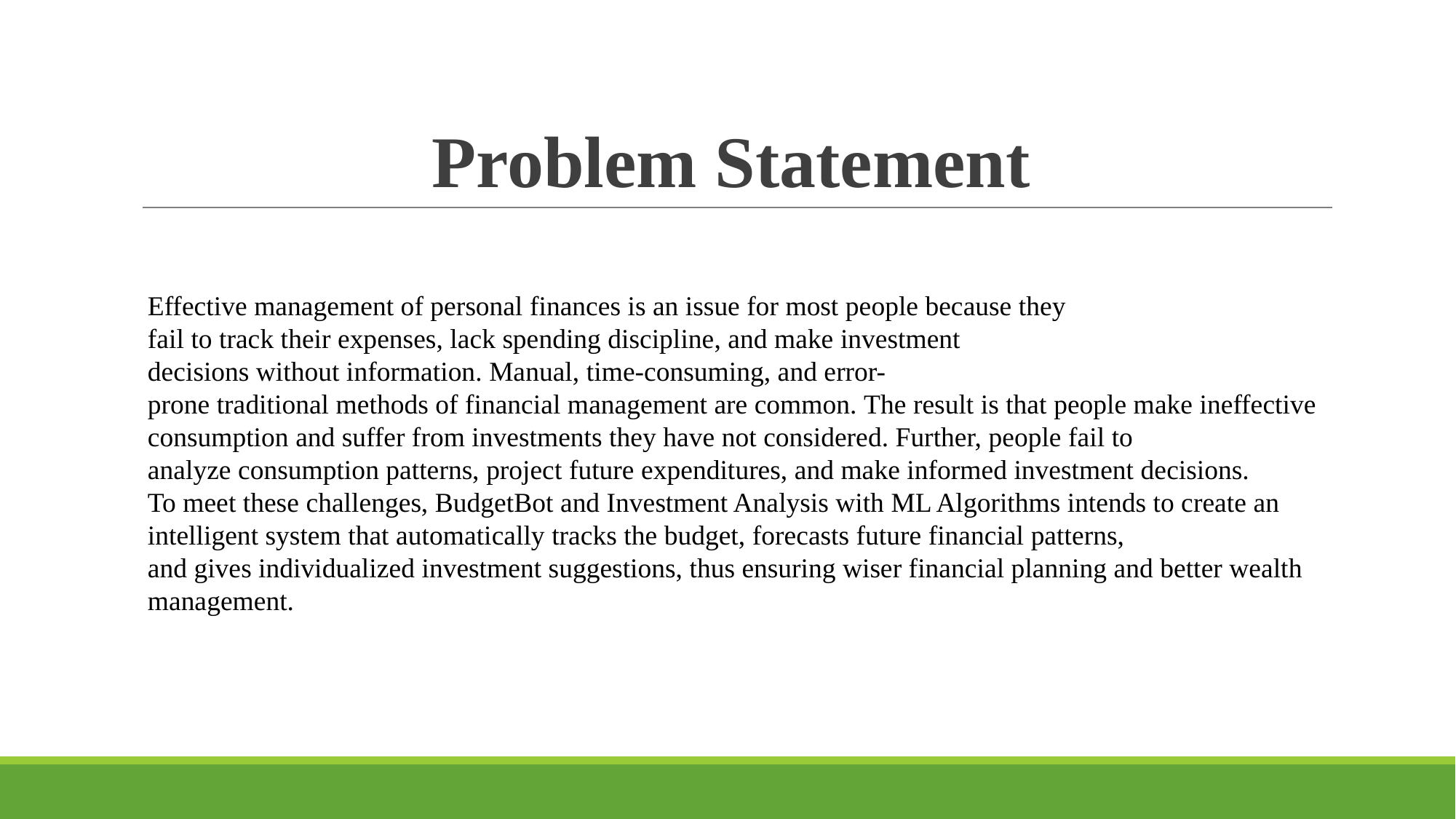

# Problem Statement
Effective management of personal finances is an issue for most people because they fail to track their expenses, lack spending discipline, and make investment decisions without information. Manual, time-consuming, and error-prone traditional methods of financial management are common. The result is that people make ineffective consumption and suffer from investments they have not considered. Further, people fail to analyze consumption patterns, project future expenditures, and make informed investment decisions. To meet these challenges, BudgetBot and Investment Analysis with ML Algorithms intends to create an intelligent system that automatically tracks the budget, forecasts future financial patterns, and gives individualized investment suggestions, thus ensuring wiser financial planning and better wealth management.